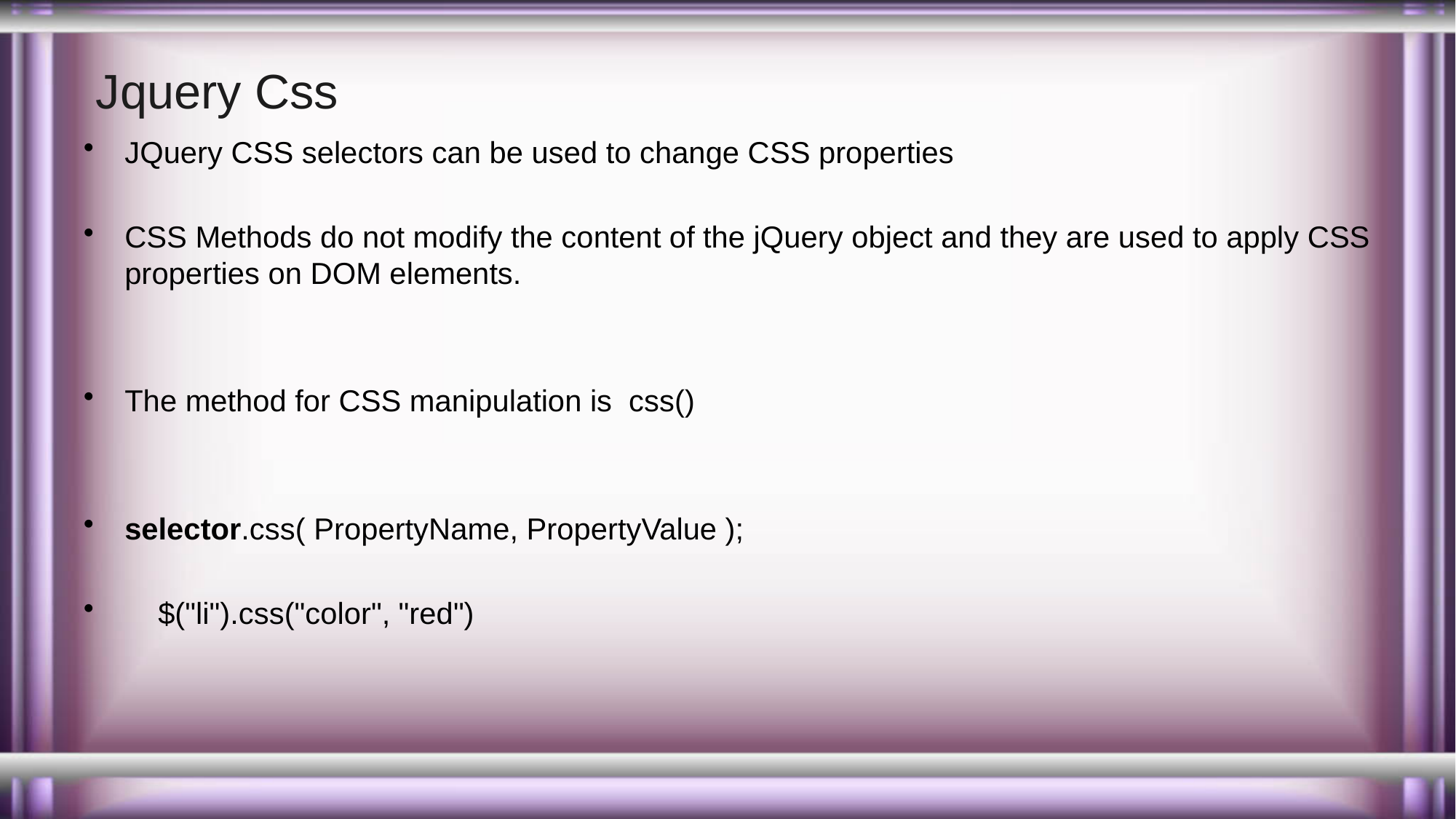

# Jquery Css
JQuery CSS selectors can be used to change CSS properties

CSS Methods do not modify the content of the jQuery object and they are used to apply CSS properties on DOM elements.

The method for CSS manipulation is  css()

selector.css( PropertyName, PropertyValue );

    $("li").css("color", "red")